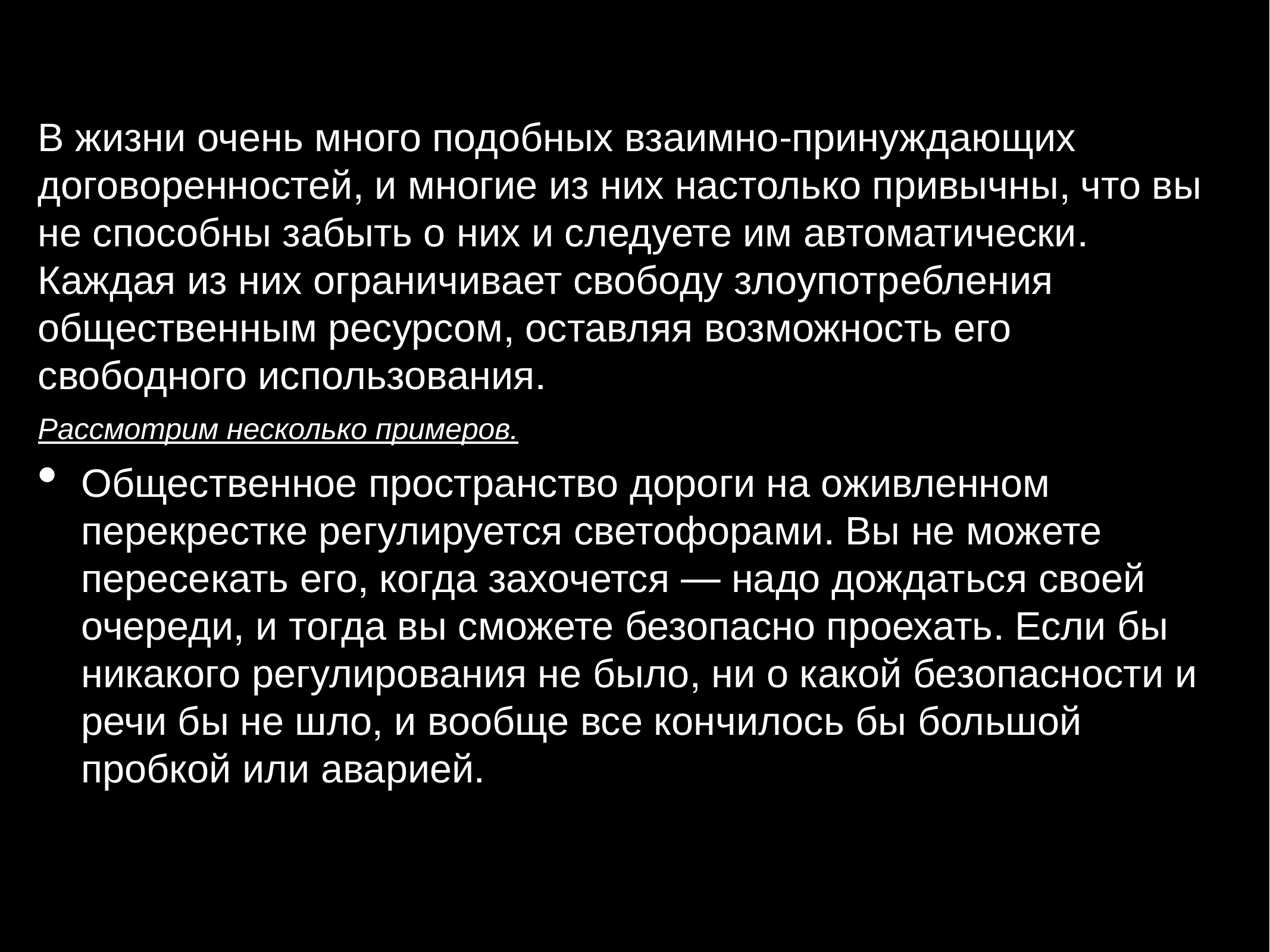

38
В жизни очень много подобных взаимно-принуждающих договоренностей, и многие из них настолько привычны, что вы не способны забыть о них и следуете им автоматически. Каждая из них ограничивает свободу злоупотребления общественным ресурсом, оставляя возможность его свободного использования.
Рассмотрим несколько примеров.
Общественное пространство дороги на оживленном перекрестке регулируется светофорами. Вы не можете пересекать его, когда захочется — надо дождаться своей очереди, и тогда вы сможете безопасно проехать. Если бы никакого регулирования не было, ни о какой безопасности и речи бы не шло, и вообще все кончилось бы большой пробкой или аварией.